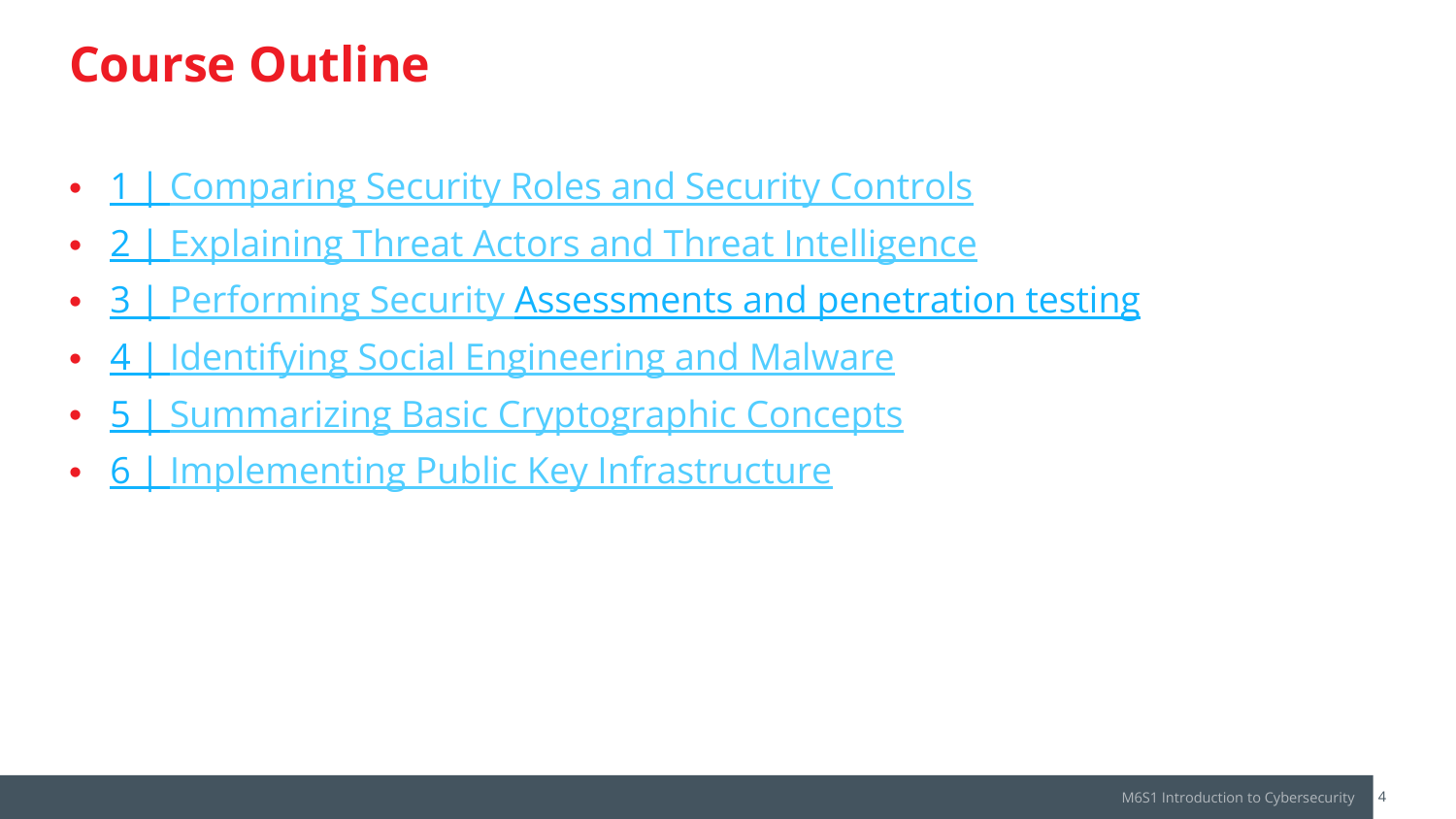

# Course Outline
1 | Comparing Security Roles and Security Controls
2 | Explaining Threat Actors and Threat Intelligence
3 | Performing Security Assessments and penetration testing
4 | Identifying Social Engineering and Malware
5 | Summarizing Basic Cryptographic Concepts
6 | Implementing Public Key Infrastructure

M6S1 Introduction to Cybersecurity
CompTIA Security+ | Copyright © 2020 CompTIA Properties, LLC. All Rights Reserved.  |  CompTIA.org
4